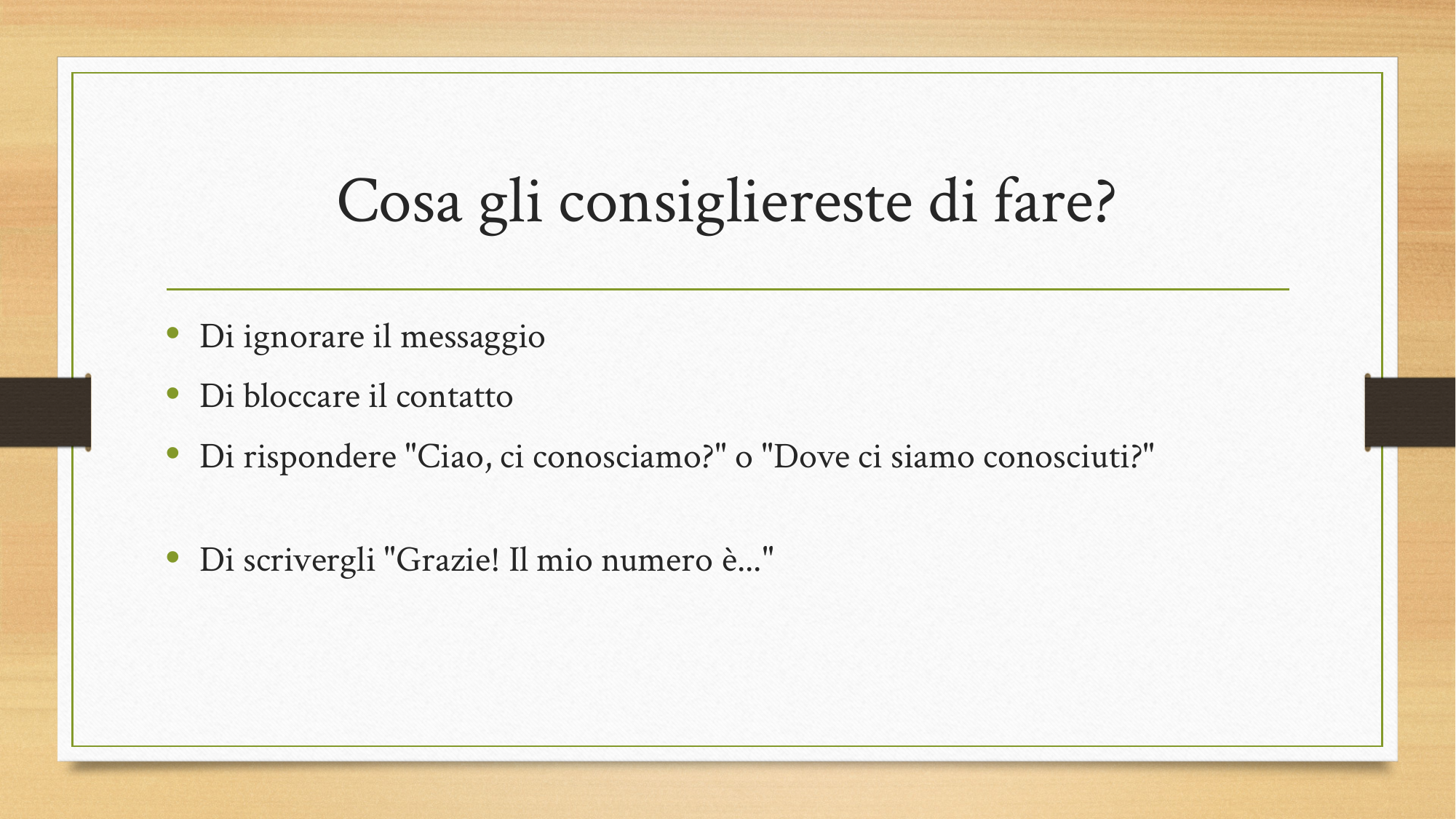

# Cosa gli consigliereste di fare?
Di ignorare il messaggio
Di bloccare il contatto
Di rispondere "Ciao, ci conosciamo?" o "Dove ci siamo conosciuti?"
Di scrivergli "Grazie! Il mio numero è..."